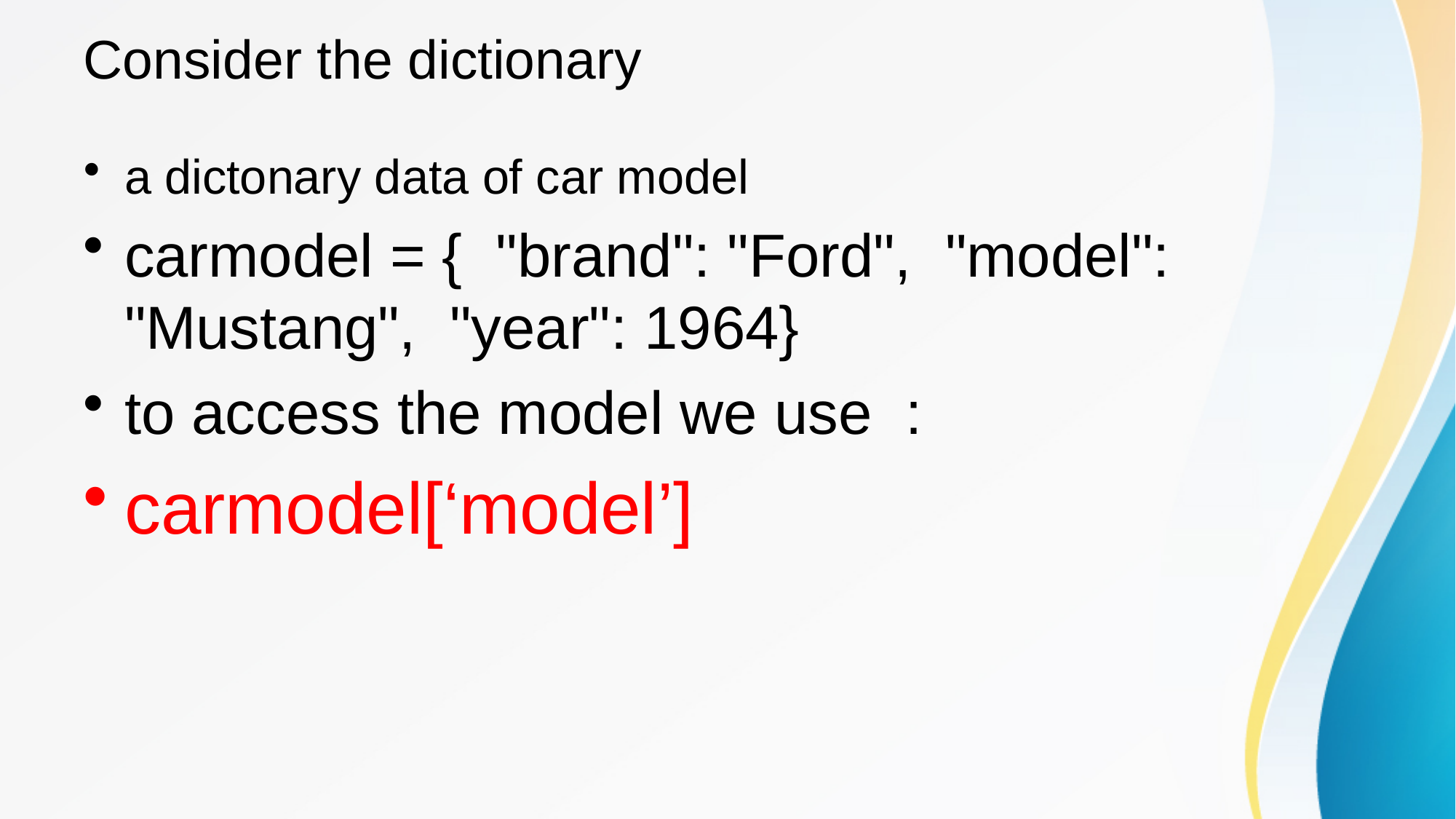

# Consider the dictionary
a dictonary data of car model
carmodel = {  "brand": "Ford",  "model": "Mustang",  "year": 1964}
to access the model we use  :
carmodel[‘model’]